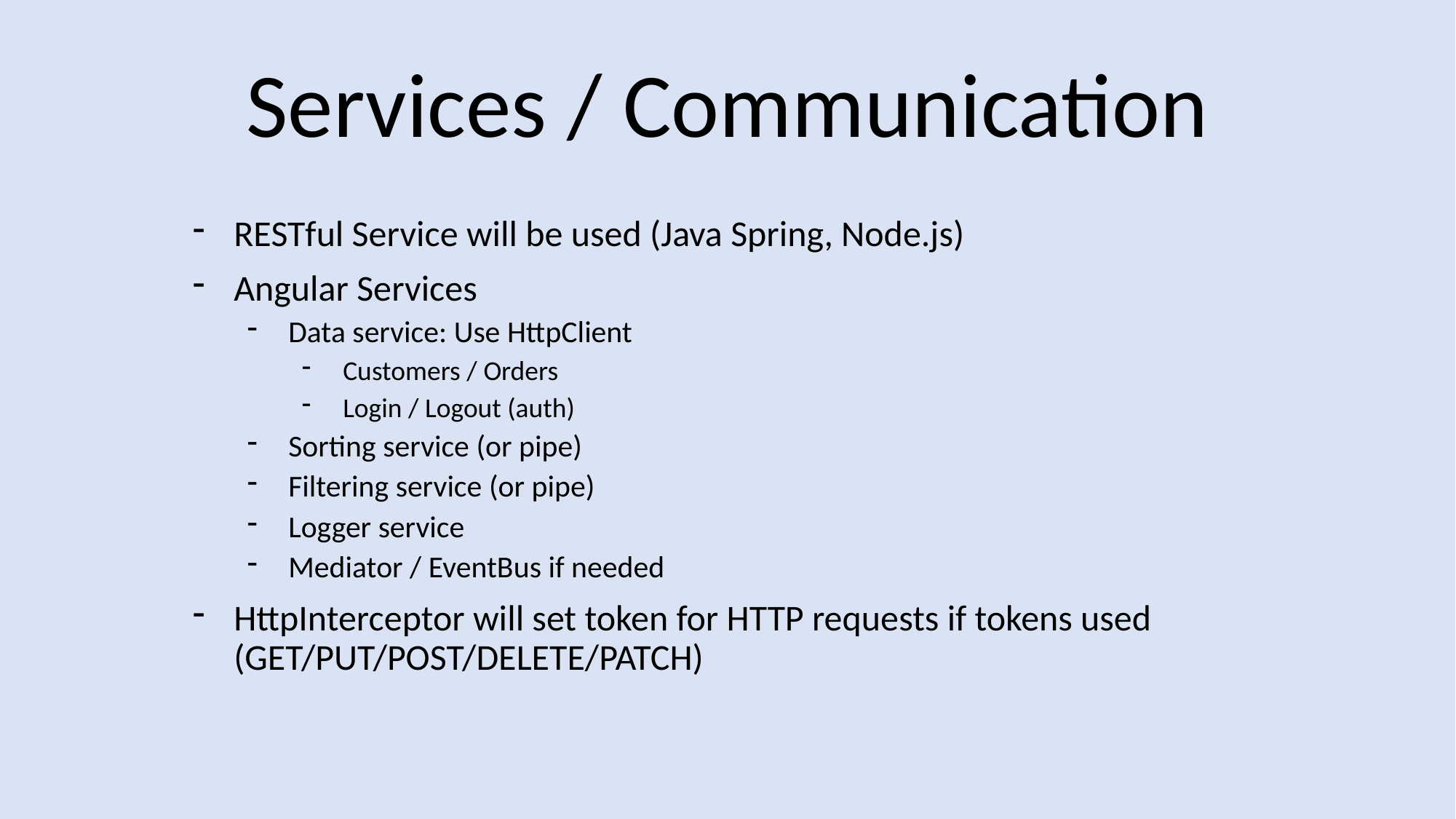

# Services / Communication
RESTful Service will be used (Java Spring, Node.js)
Angular Services
Data service: Use HttpClient
Customers / Orders
Login / Logout (auth)
Sorting service (or pipe)
Filtering service (or pipe)
Logger service
Mediator / EventBus if needed
HttpInterceptor will set token for HTTP requests if tokens used (GET/PUT/POST/DELETE/PATCH)